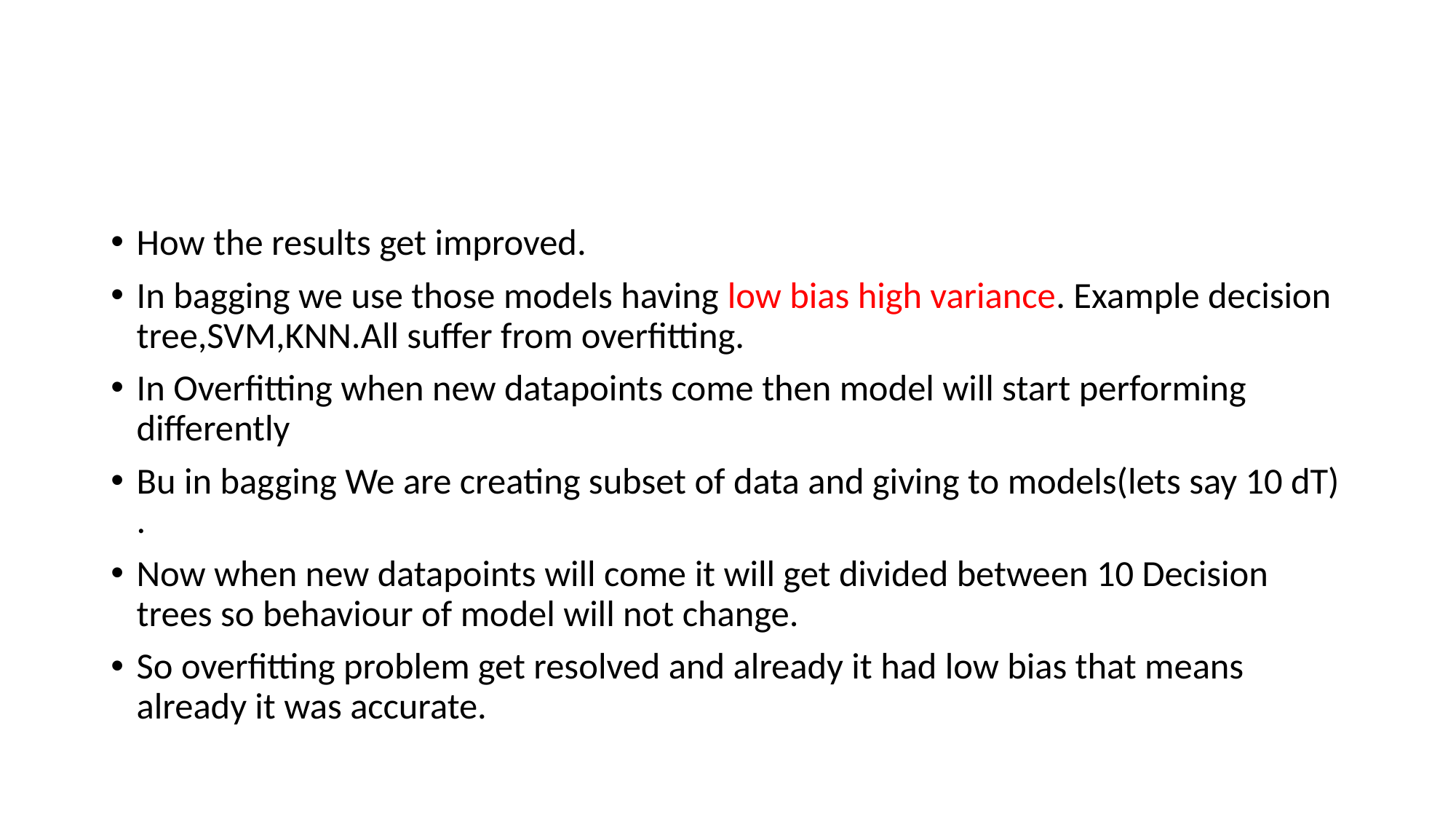

#
How the results get improved.
In bagging we use those models having low bias high variance. Example decision tree,SVM,KNN.All suffer from overfitting.
In Overfitting when new datapoints come then model will start performing differently
Bu in bagging We are creating subset of data and giving to models(lets say 10 dT) .
Now when new datapoints will come it will get divided between 10 Decision trees so behaviour of model will not change.
So overfitting problem get resolved and already it had low bias that means already it was accurate.